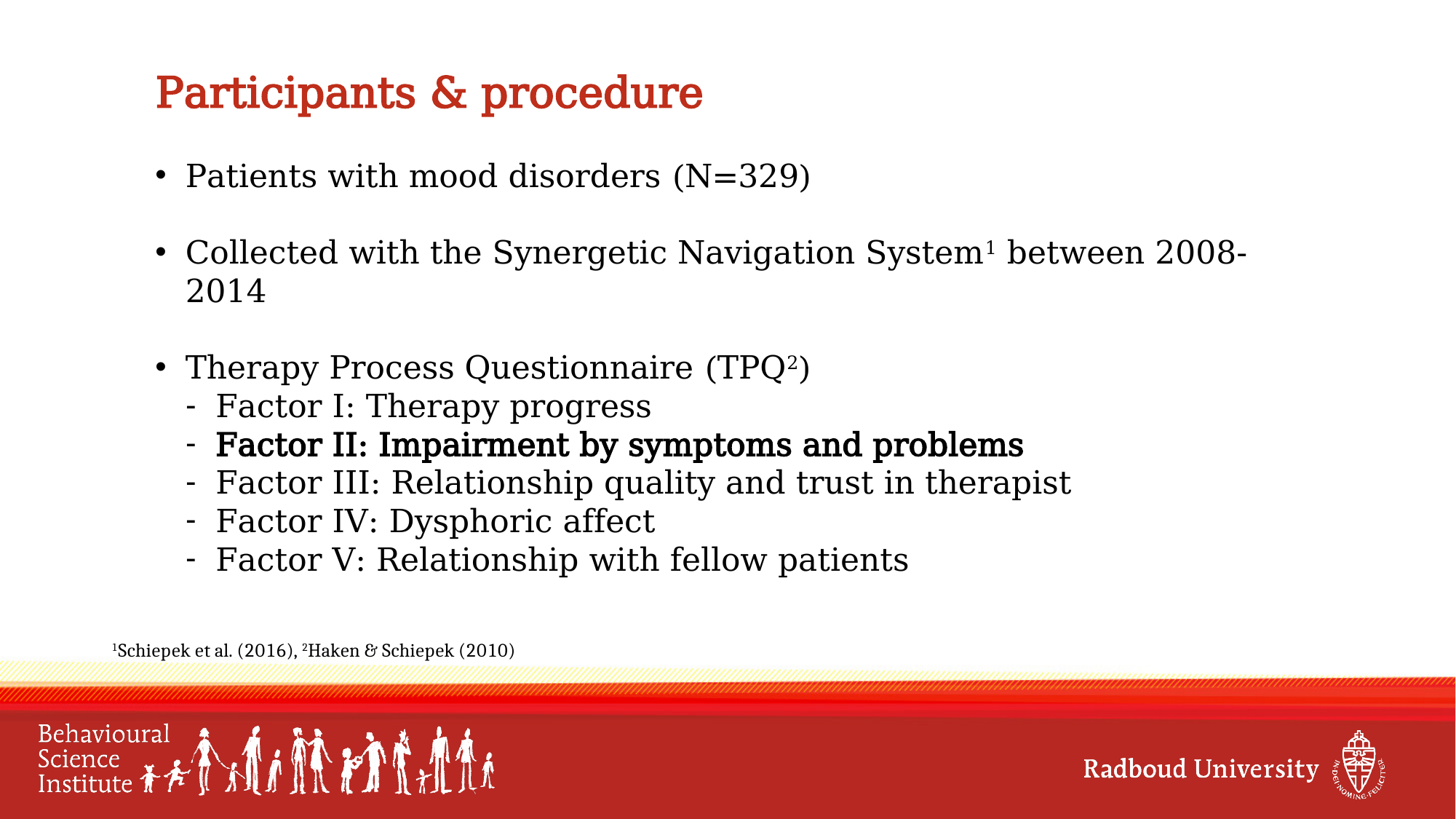

# Participants & procedure
Patients with mood disorders (N=329)

Collected with the Synergetic Navigation System1 between 2008-2014

Therapy Process Questionnaire (TPQ2)
Factor I: Therapy progress
Factor II: Impairment by symptoms and problems
Factor III: Relationship quality and trust in therapist
Factor IV: Dysphoric affect
Factor V: Relationship with fellow patients
1Schiepek et al. (2016), 2Haken & Schiepek (2010)